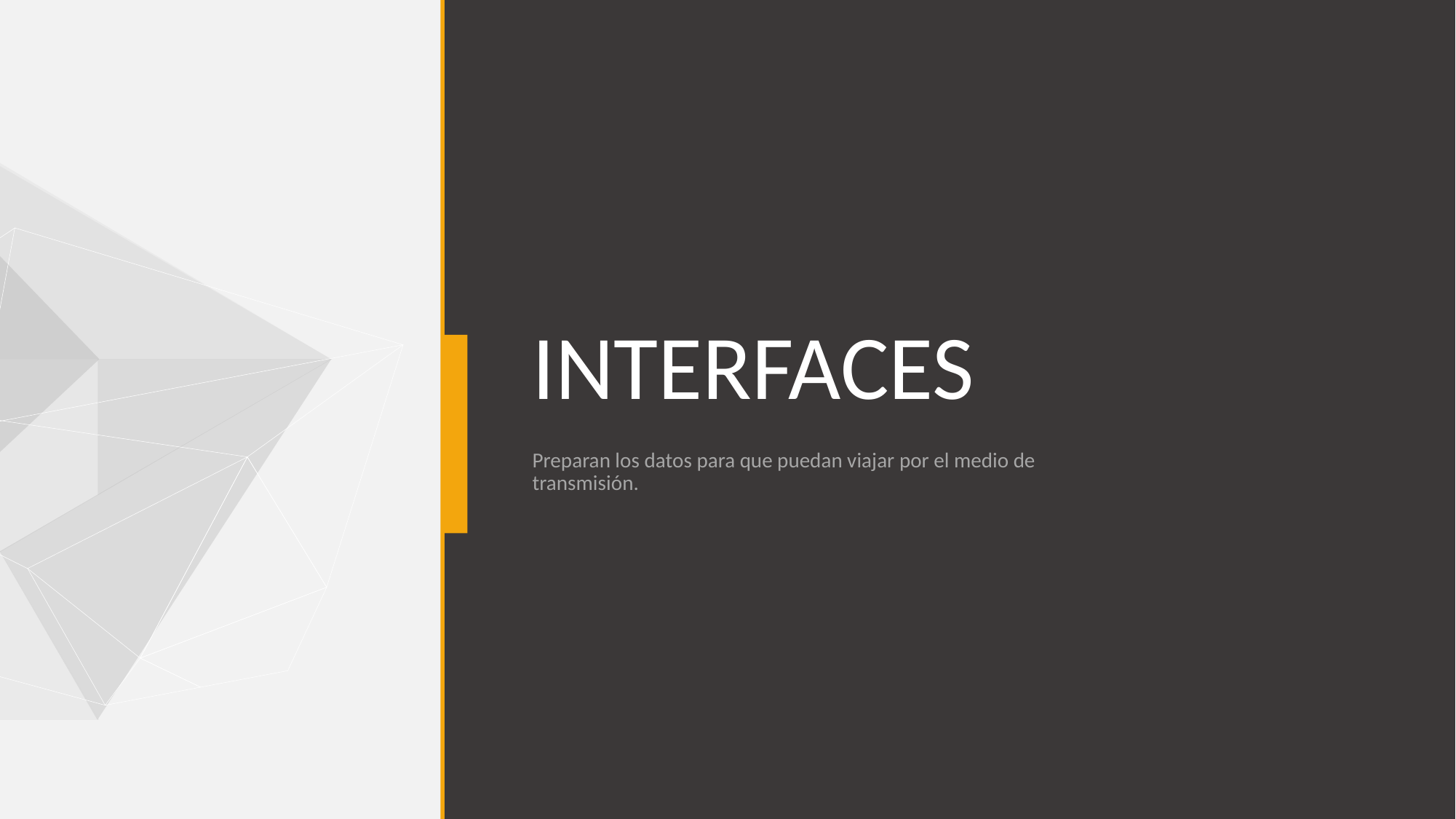

# INTERFACES
Preparan los datos para que puedan viajar por el medio de transmisión.